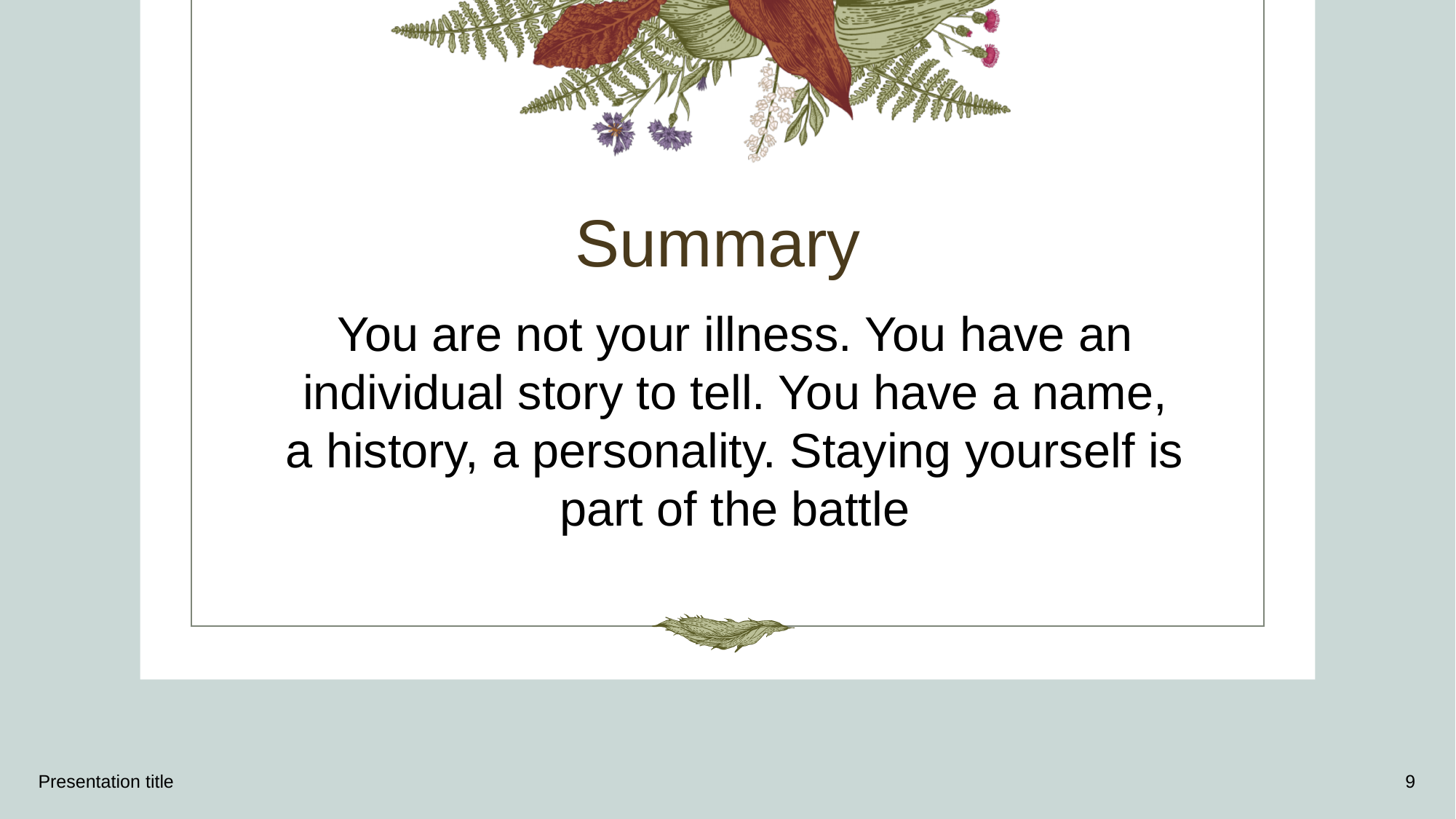

# Summary
You are not your illness. You have an individual story to tell. You have a name, a history, a personality. Staying yourself is part of the battle
Presentation title
9